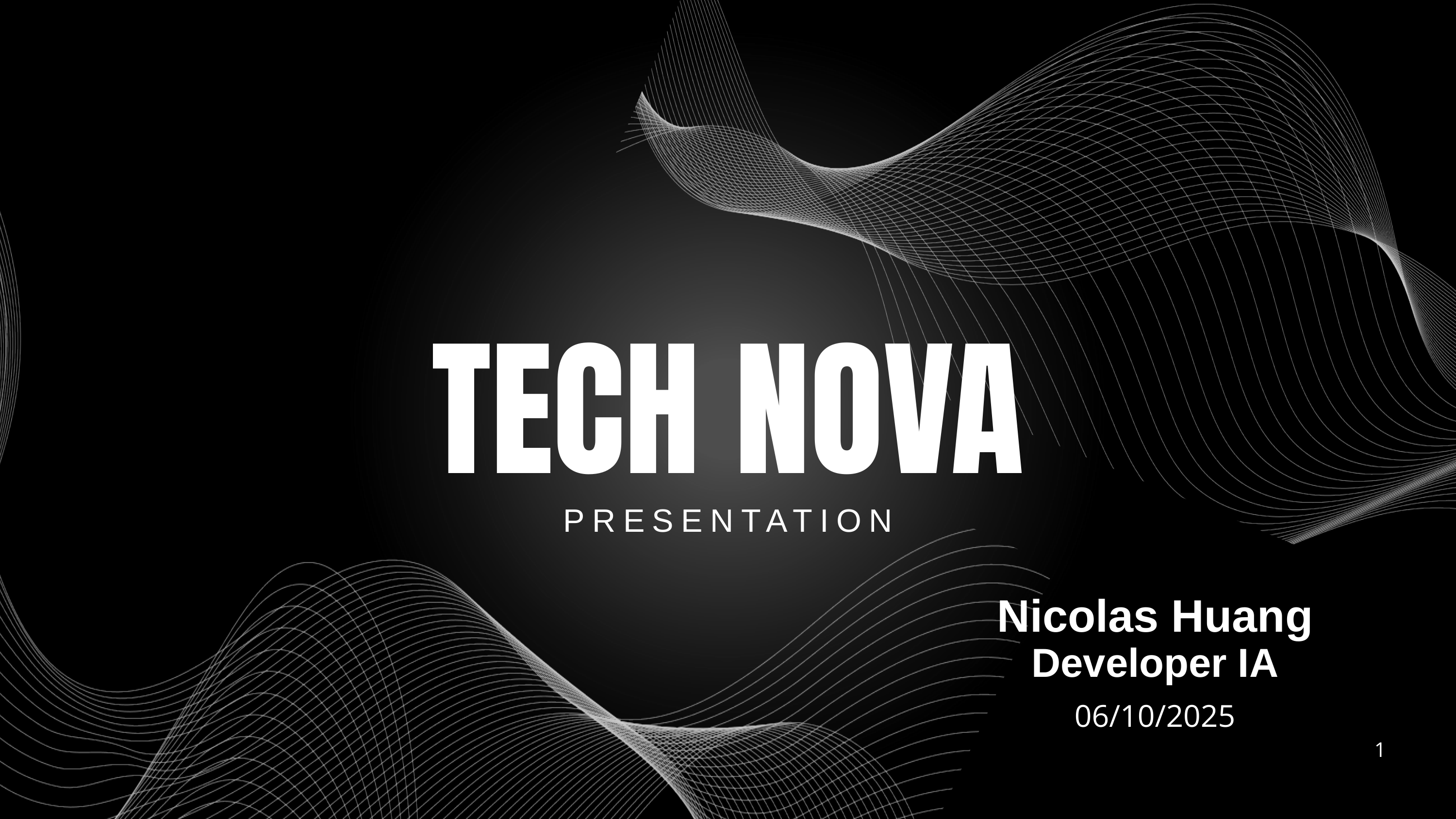

TECH NOVA
PRESENTATION
Nicolas Huang
Developer IA
06/10/2025
1